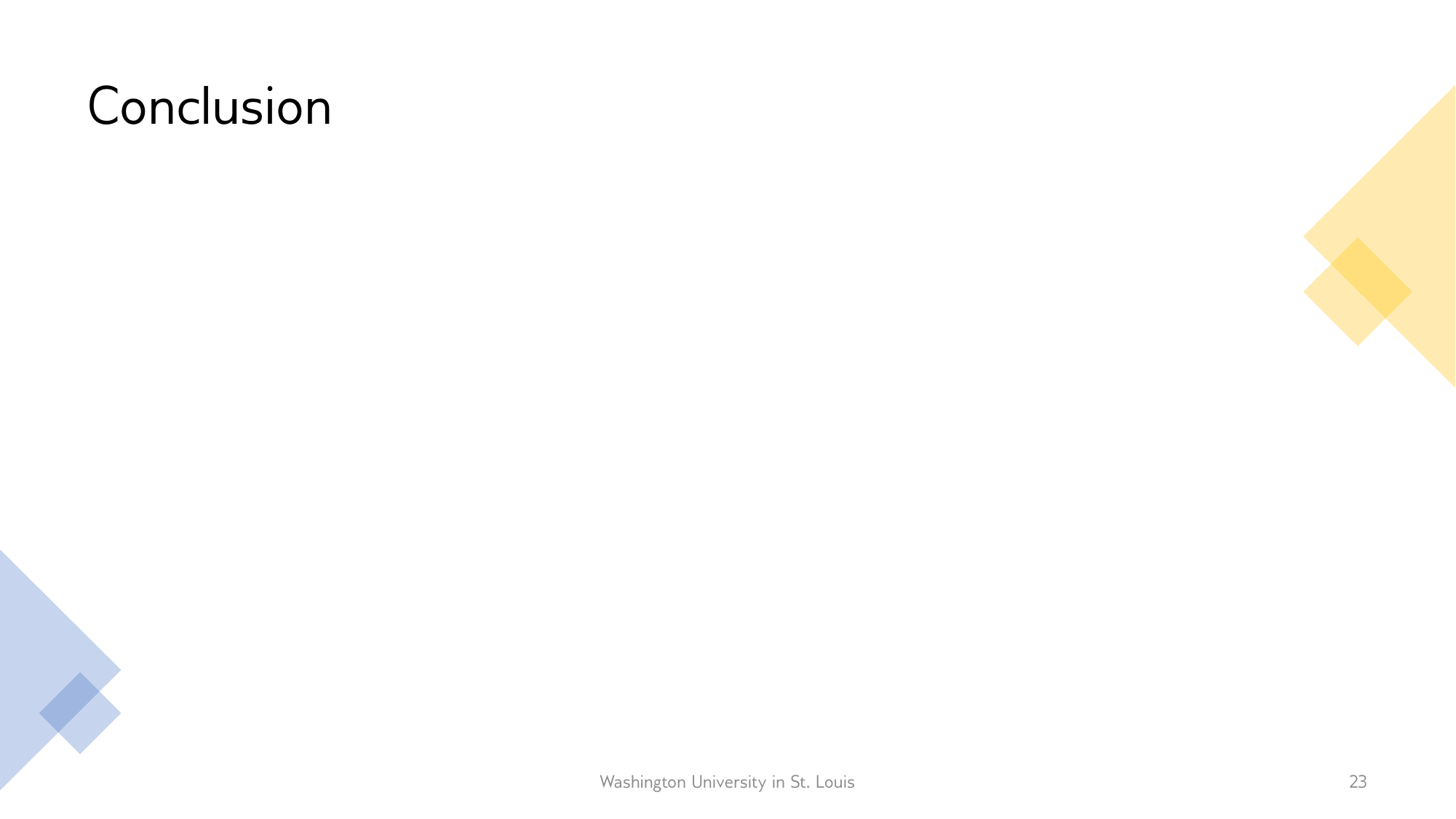

# Conclusion

Washington University in St. Louis
23